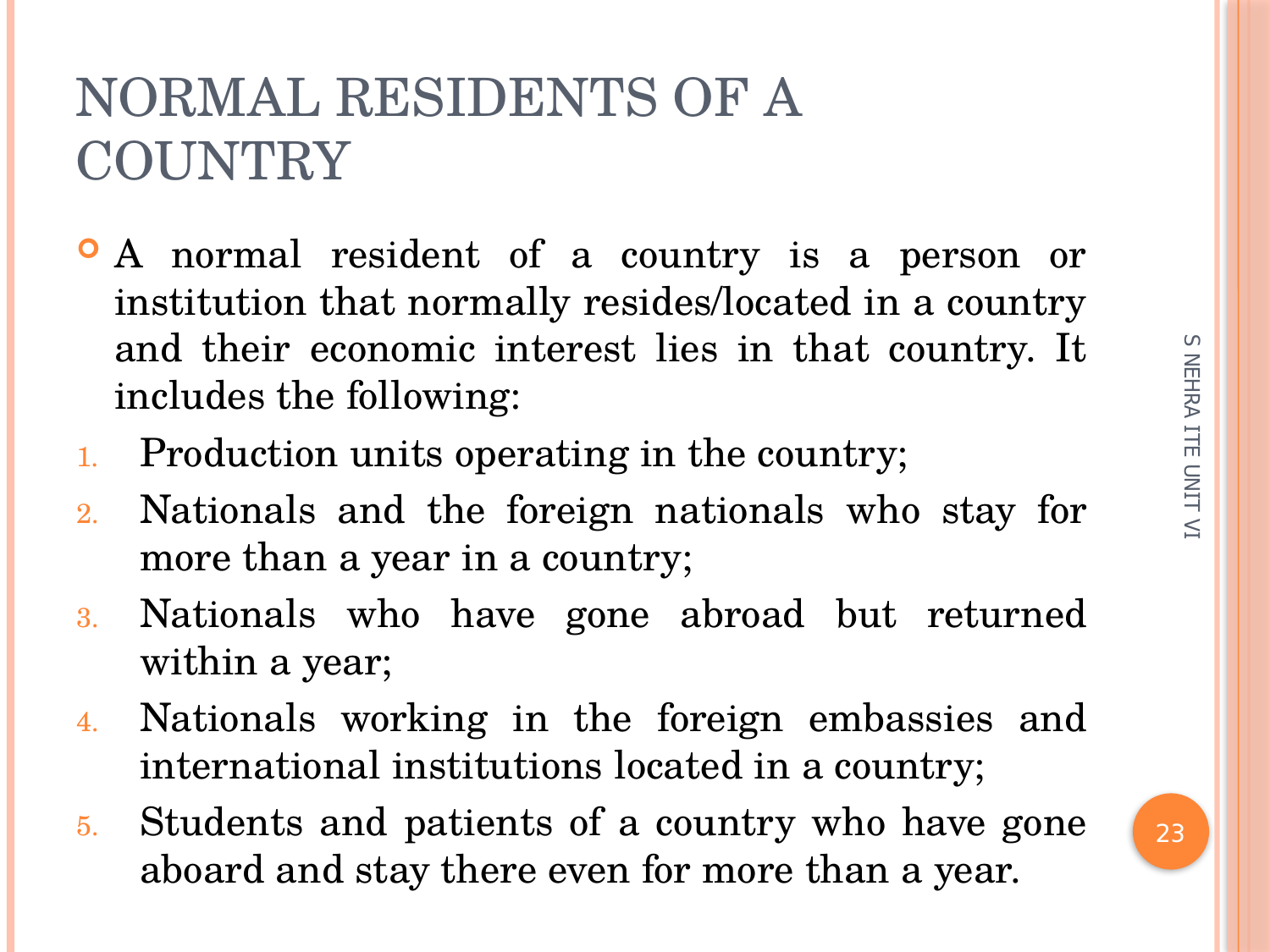

# Normal Residents of a Country
A normal resident of a country is a person or institution that normally resides/located in a country and their economic interest lies in that country. It includes the following:
Production units operating in the country;
Nationals and the foreign nationals who stay for more than a year in a country;
Nationals who have gone abroad but returned within a year;
Nationals working in the foreign embassies and international institutions located in a country;
Students and patients of a country who have gone aboard and stay there even for more than a year.
S NEHRA ITE UNIT VI
23